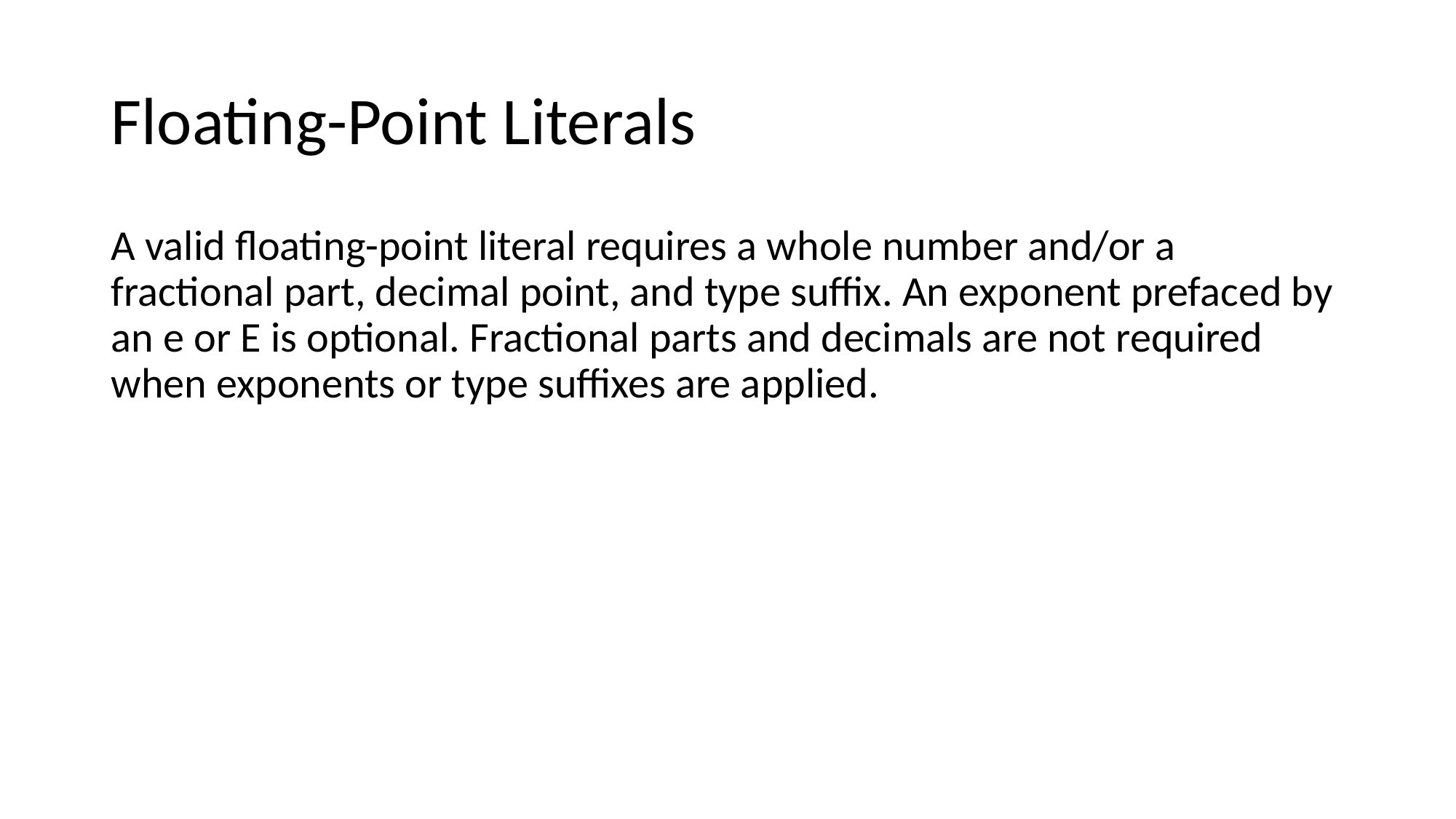

# Floating-Point Literals
A valid floating-point literal requires a whole number and/or a fractional part, decimal point, and type suffix. An exponent prefaced by an e or E is optional. Fractional parts and decimals are not required when exponents or type suffixes are applied.